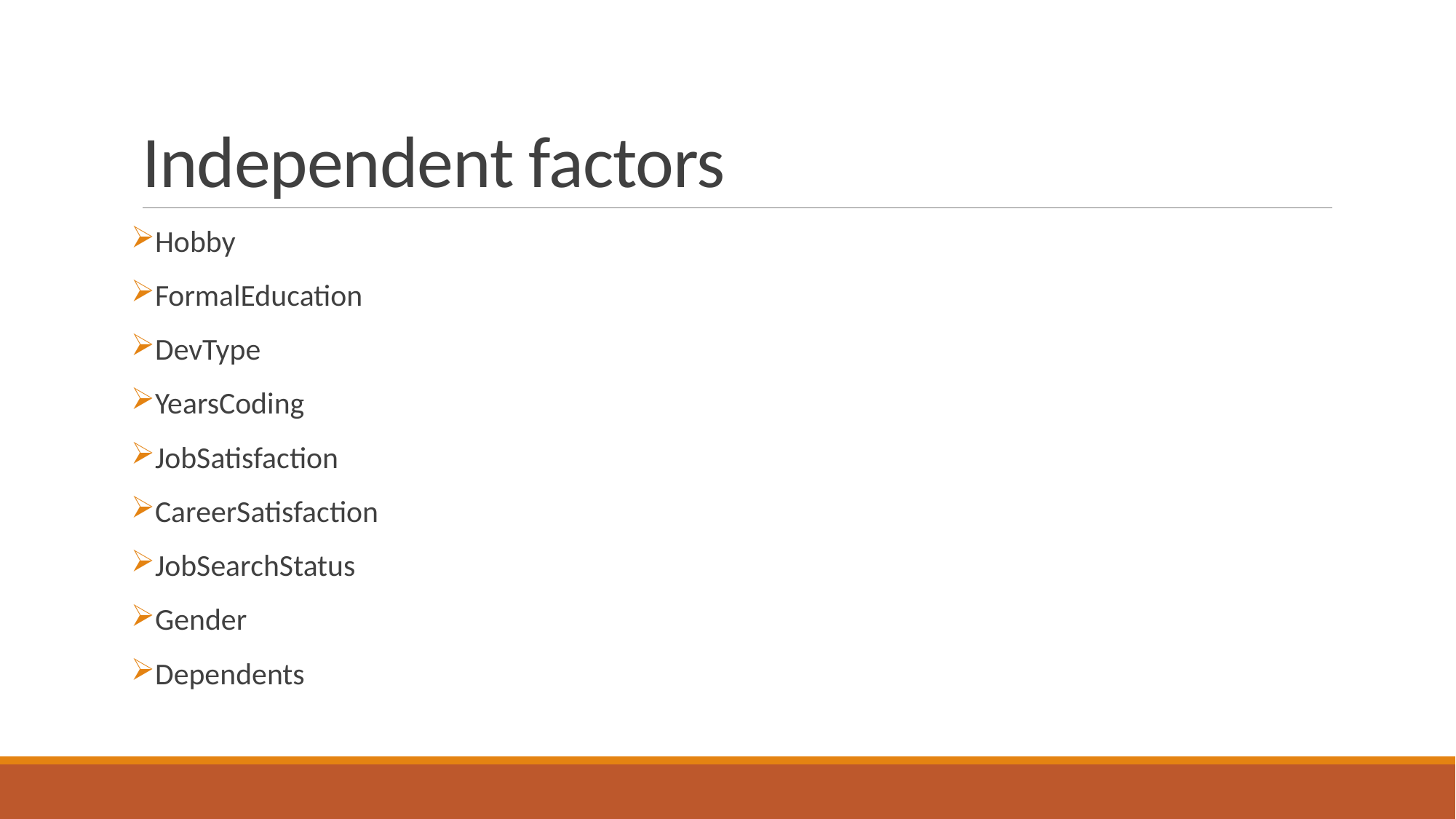

# Independent factors
Hobby
FormalEducation
DevType
YearsCoding
JobSatisfaction
CareerSatisfaction
JobSearchStatus
Gender
Dependents